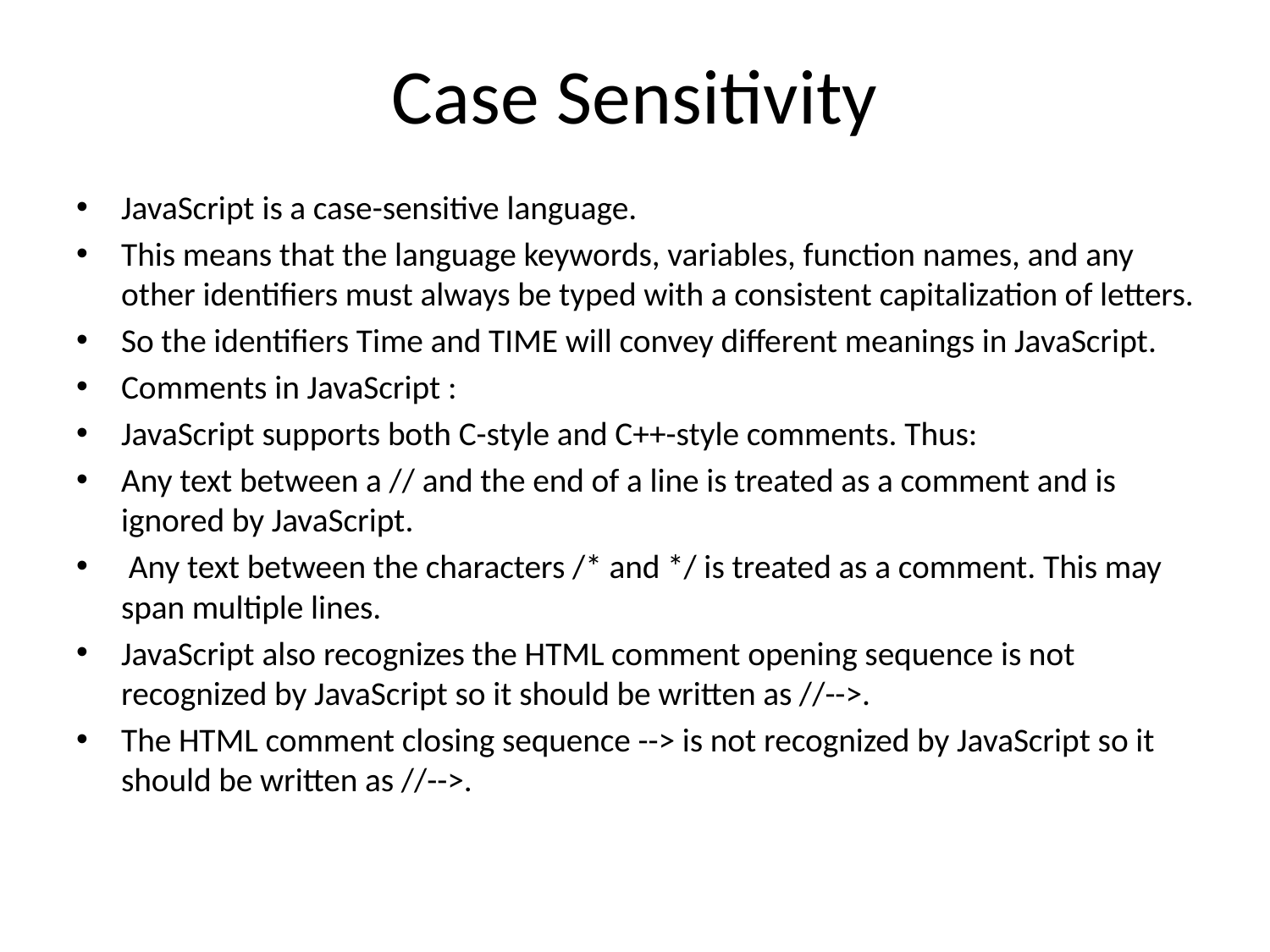

# Case Sensitivity
JavaScript is a case-sensitive language.
This means that the language keywords, variables, function names, and any other identifiers must always be typed with a consistent capitalization of letters.
So the identifiers Time and TIME will convey different meanings in JavaScript.
Comments in JavaScript :
JavaScript supports both C-style and C++-style comments. Thus:
Any text between a // and the end of a line is treated as a comment and is ignored by JavaScript.
 Any text between the characters /* and */ is treated as a comment. This may span multiple lines.
JavaScript also recognizes the HTML comment opening sequence is not recognized by JavaScript so it should be written as //-->.
The HTML comment closing sequence --> is not recognized by JavaScript so it should be written as //-->.